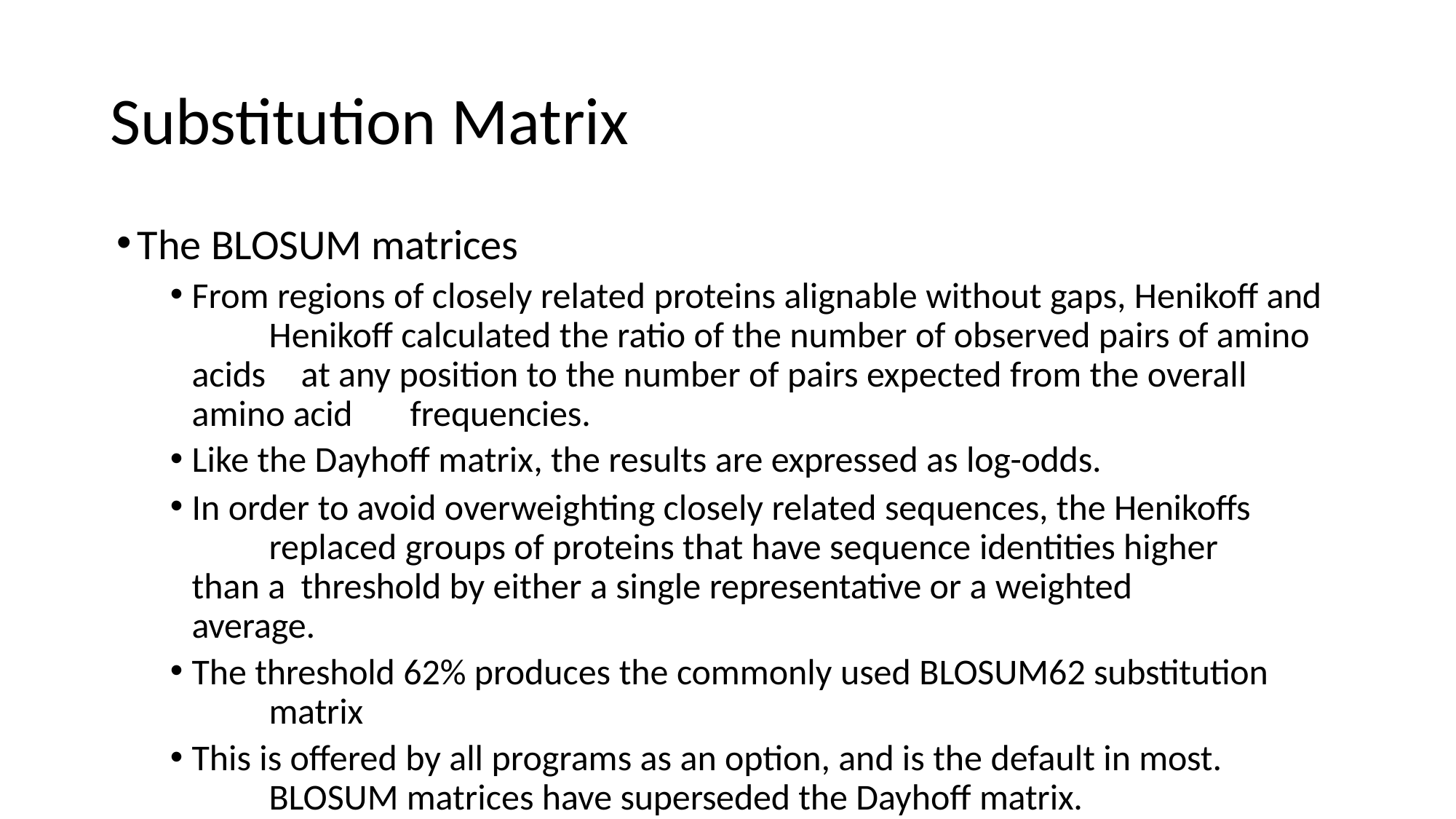

# Substitution Matrix
The BLOSUM matrices
From regions of closely related proteins alignable without gaps, Henikoff and 	Henikoff calculated the ratio of the number of observed pairs of amino acids 	at any position to the number of pairs expected from the overall amino acid 	frequencies.
Like the Dayhoff matrix, the results are expressed as log-odds.
In order to avoid overweighting closely related sequences, the Henikoffs 	replaced groups of proteins that have sequence identities higher than a 	threshold by either a single representative or a weighted average.
The threshold 62% produces the commonly used BLOSUM62 substitution 	matrix
This is offered by all programs as an option, and is the default in most. 	BLOSUM matrices have superseded the Dayhoff matrix.